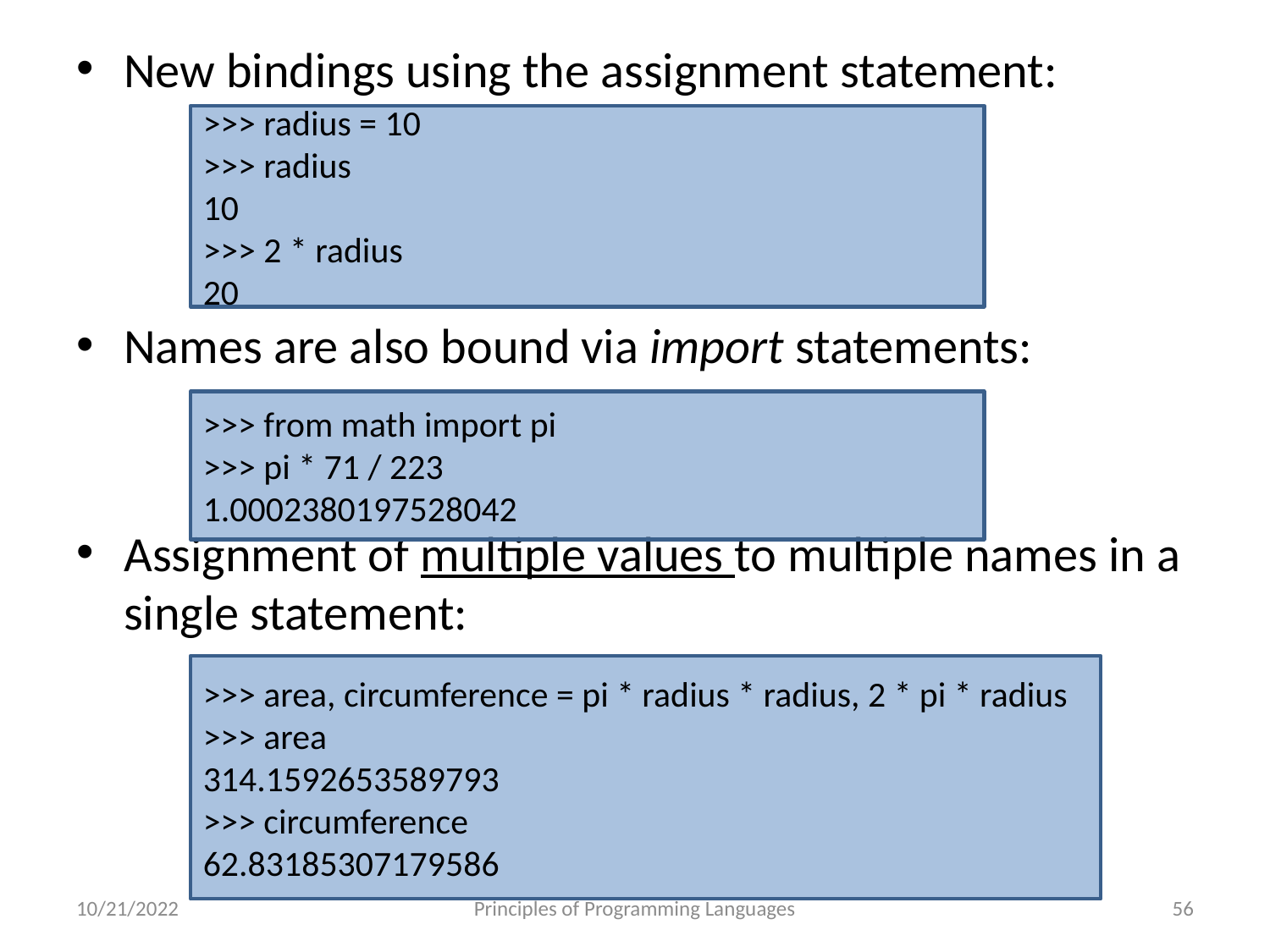

New bindings using the assignment statement:

Names are also bound via import statements:

Assignment of multiple values to multiple names in a single statement:
>>> radius = 10
>>> radius
10
>>> 2 * radius
20
>>> from math import pi
>>> pi * 71 / 223
1.0002380197528042
>>> area, circumference = pi * radius * radius, 2 * pi * radius
>>> area
314.1592653589793
>>> circumference
62.83185307179586
10/21/2022
Principles of Programming Languages
56